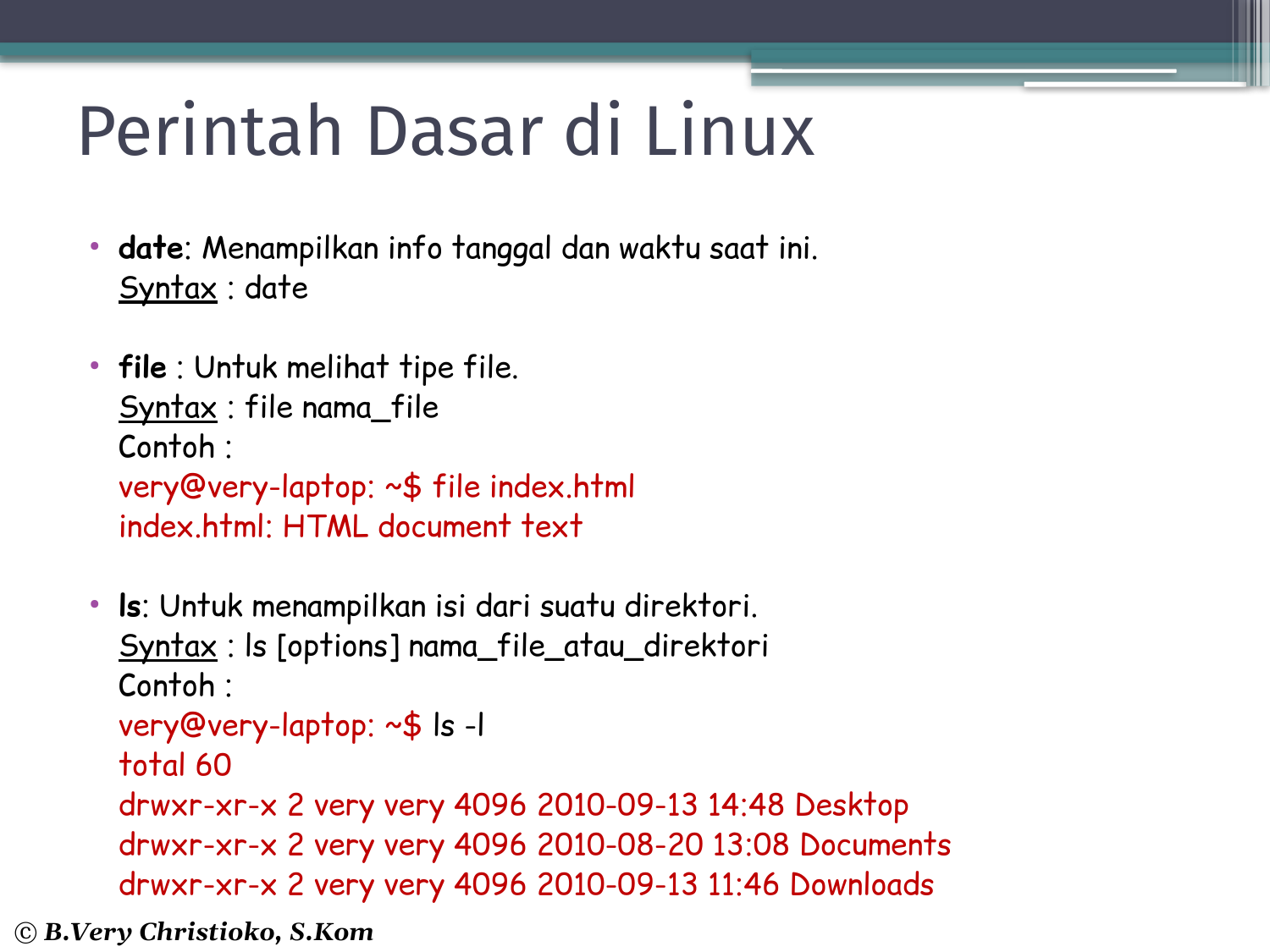

# Perintah Dasar di Linux
date: Menampilkan info tanggal dan waktu saat ini.
	Syntax : date

file : Untuk melihat tipe file.
	Syntax : file nama_file
	Contoh :
	very@very-laptop: ~$ file index.html
	index.html: HTML document text

ls: Untuk menampilkan isi dari suatu direktori.
	Syntax : ls [options] nama_file_atau_direktori
	Contoh :
	very@very-laptop: ~$ ls -l
	total 60
	drwxr-xr-x 2 very very 4096 2010-09-13 14:48 Desktop
	drwxr-xr-x 2 very very 4096 2010-08-20 13:08 Documents
	drwxr-xr-x 2 very very 4096 2010-09-13 11:46 Downloads
© B.Very Christioko, S.Kom